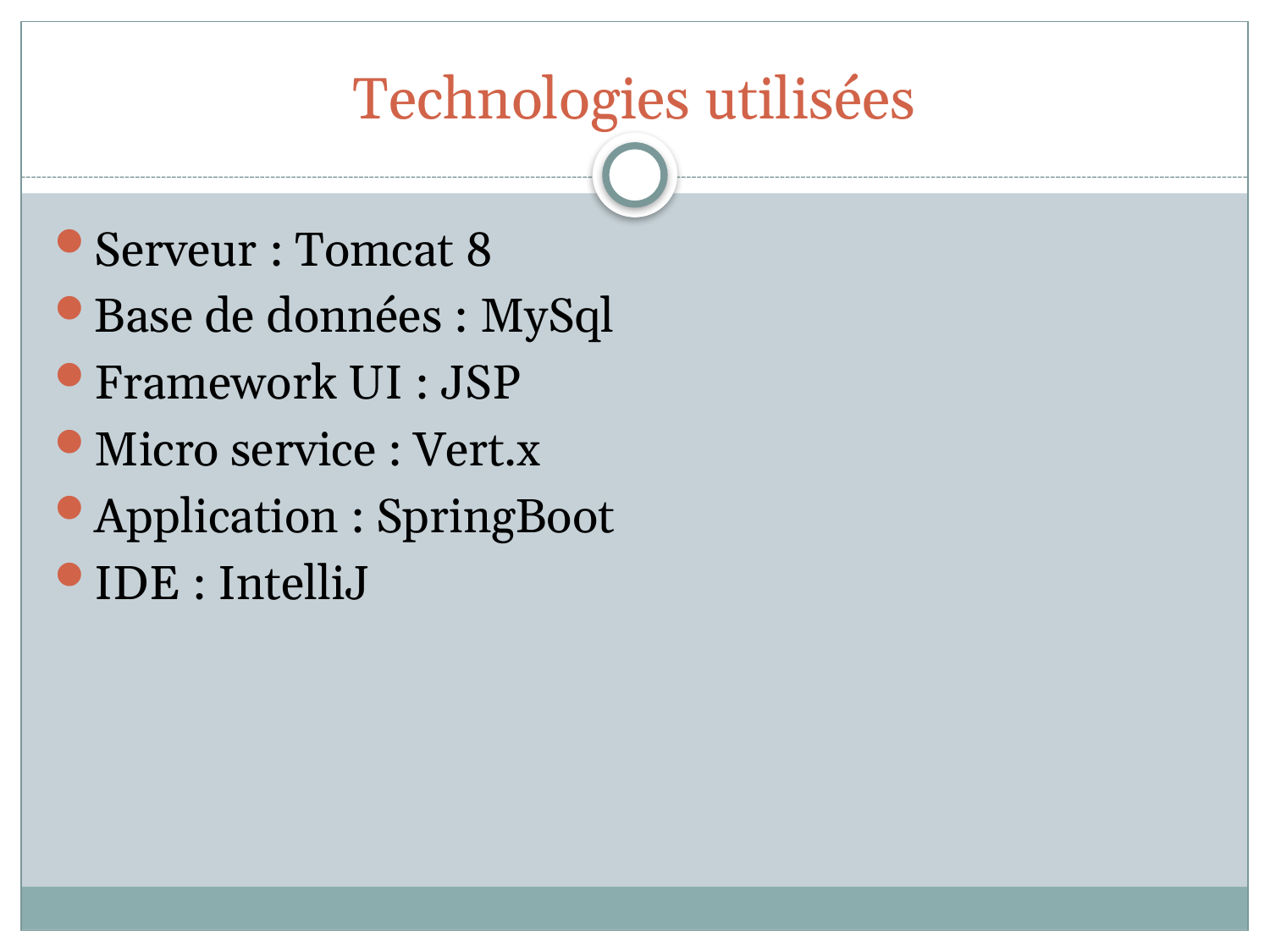

# Technologies utilisées
Serveur : Tomcat 8
Base de données : MySql
Framework UI : JSP
Micro service : Vert.x
Application : SpringBoot
IDE : IntelliJ